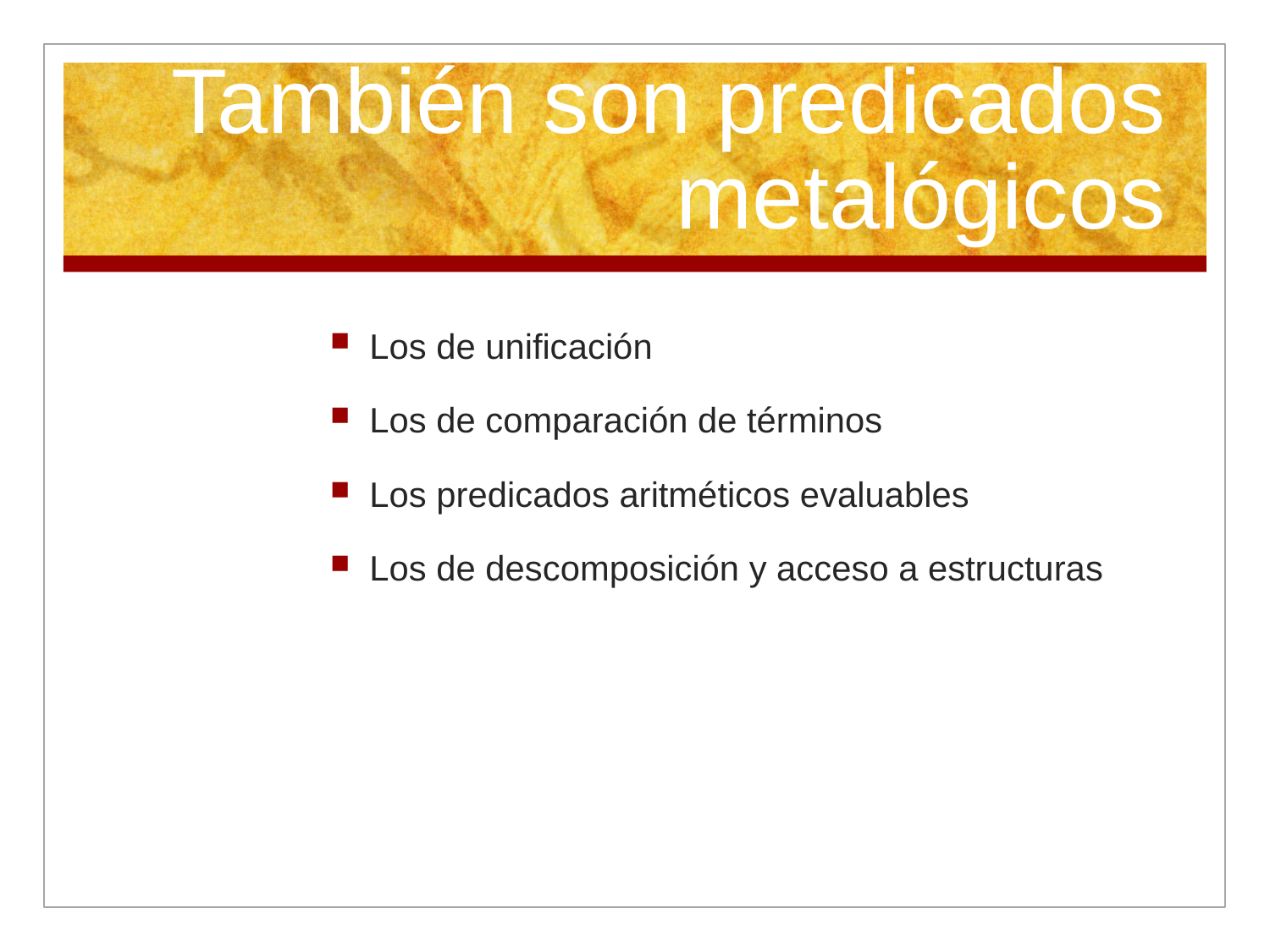

# También son predicados metalógicos
Los de unificación
Los de comparación de términos
Los predicados aritméticos evaluables
Los de descomposición y acceso a estructuras